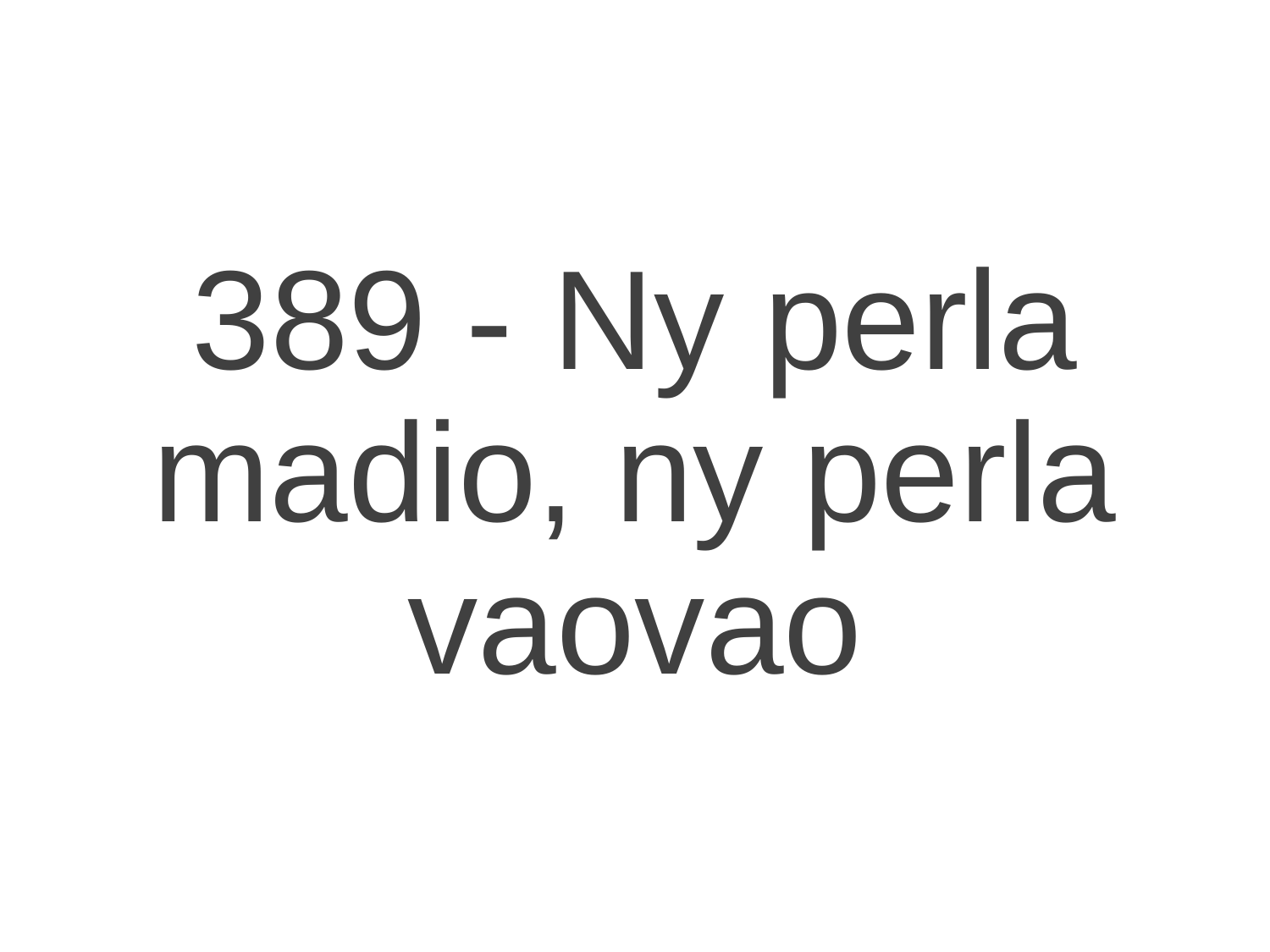

389 - Ny perla madio, ny perla vaovao